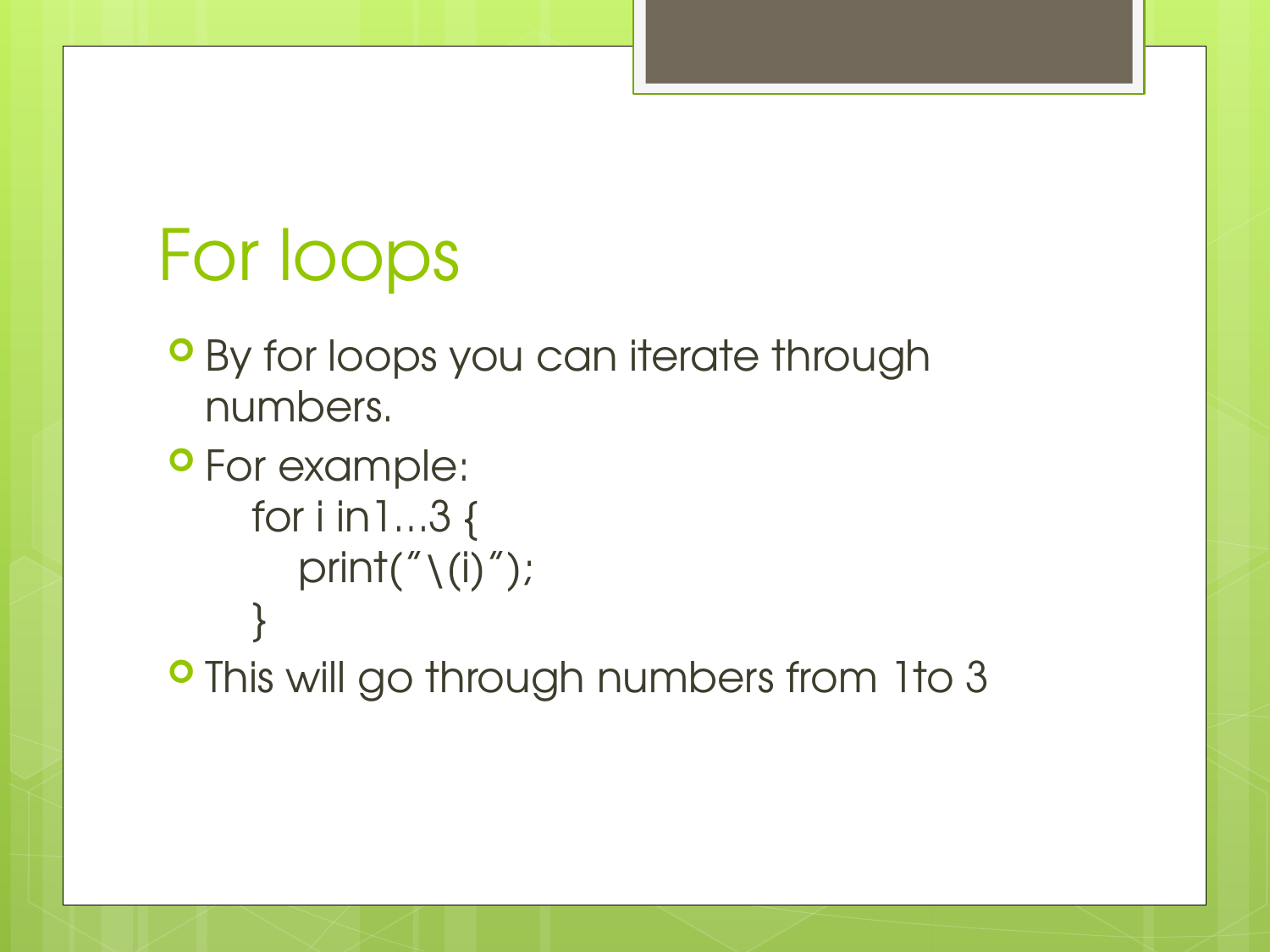

# For loops
By for loops you can iterate through numbers.
For example:
    for i in1…3 {
        print(”\(i)”);
    }
This will go through numbers from 1to 3